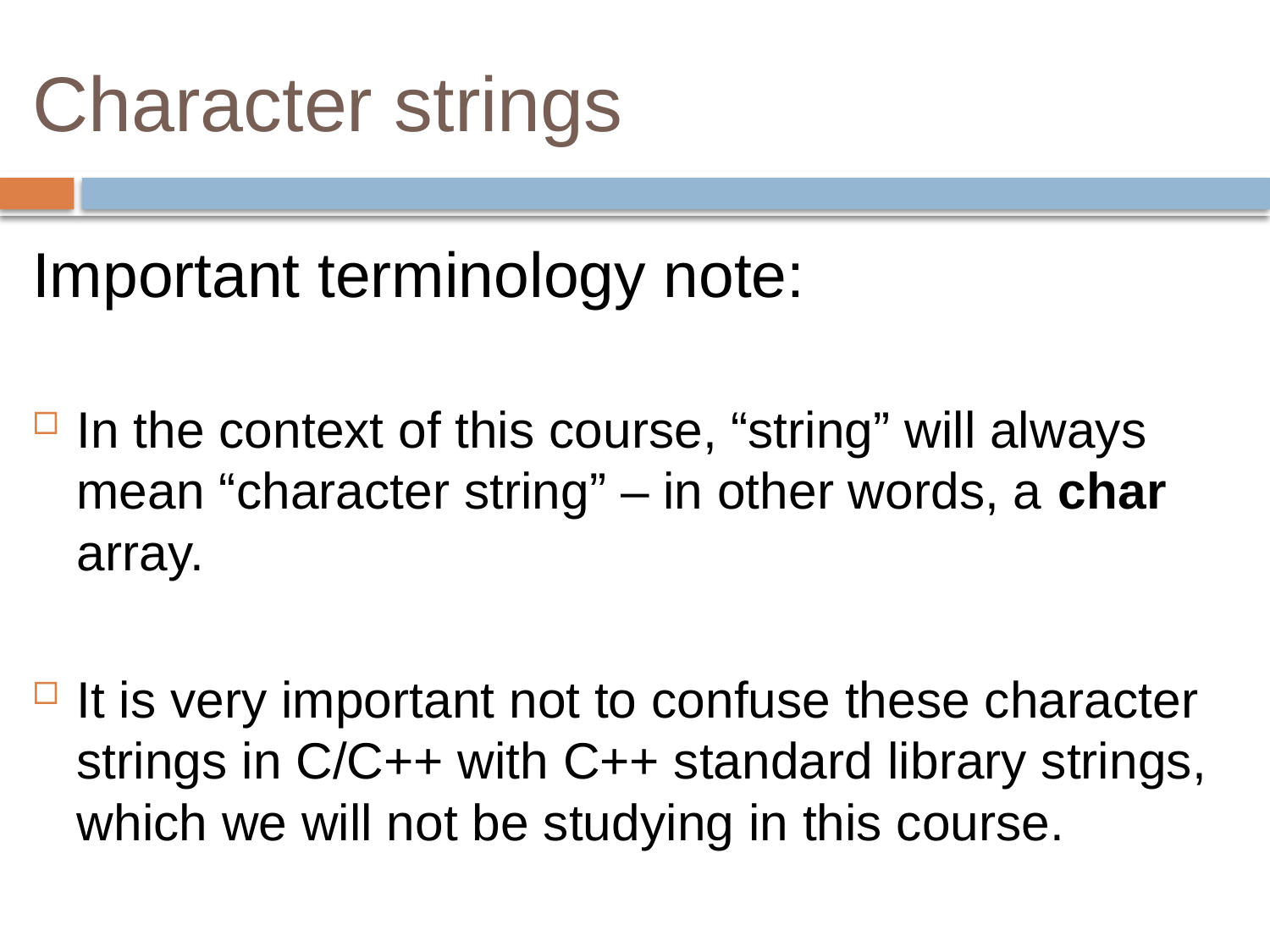

# Character strings
Important terminology note:

In the context of this course, “string” will always mean “character string” – in other words, a char array.

It is very important not to confuse these character strings in C/C++ with C++ standard library strings, which we will not be studying in this course.